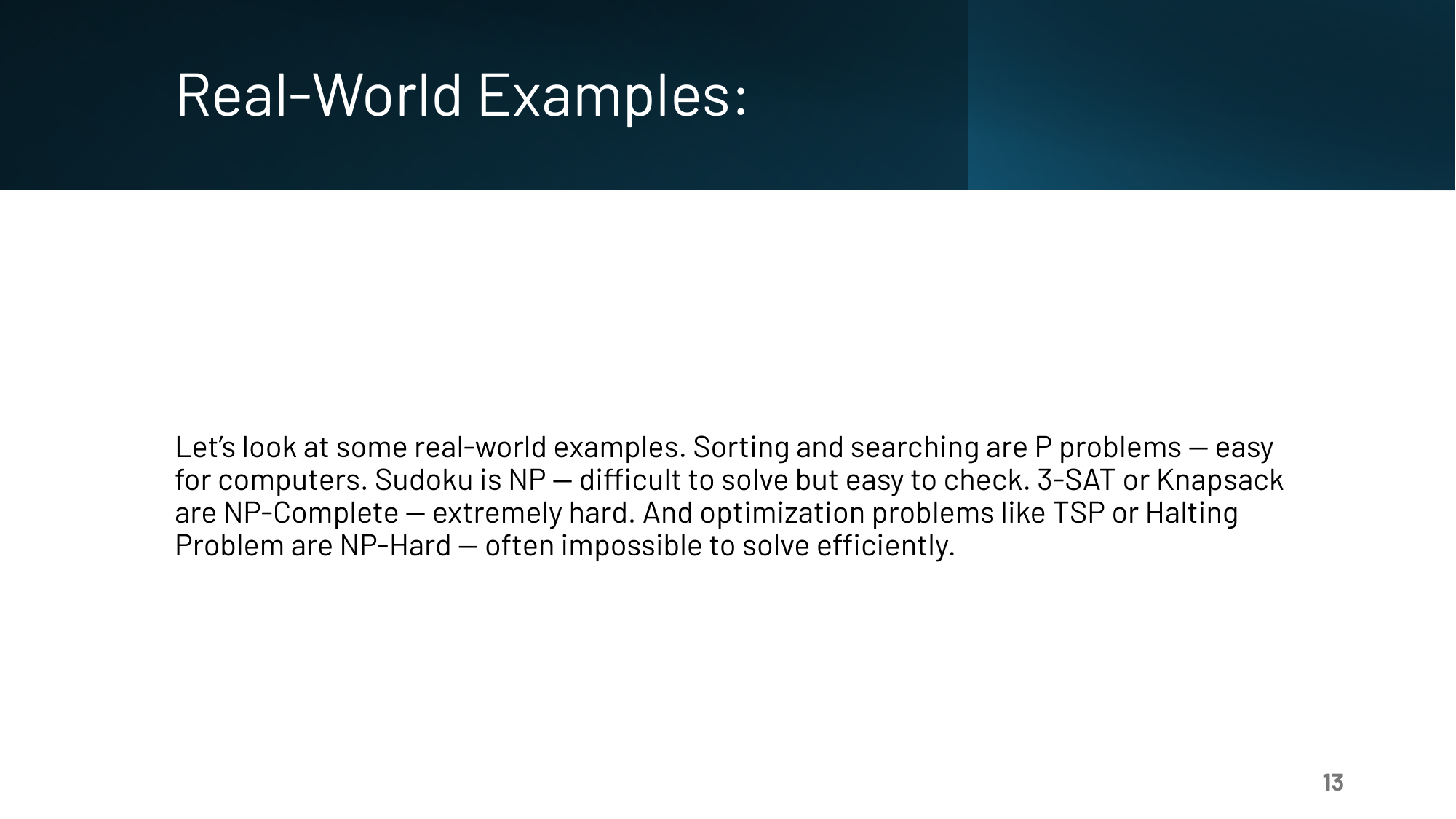

# Real-World Examples:
Let’s look at some real-world examples. Sorting and searching are P problems — easy for computers. Sudoku is NP — difficult to solve but easy to check. 3-SAT or Knapsack are NP-Complete — extremely hard. And optimization problems like TSP or Halting Problem are NP-Hard — often impossible to solve efficiently.
13